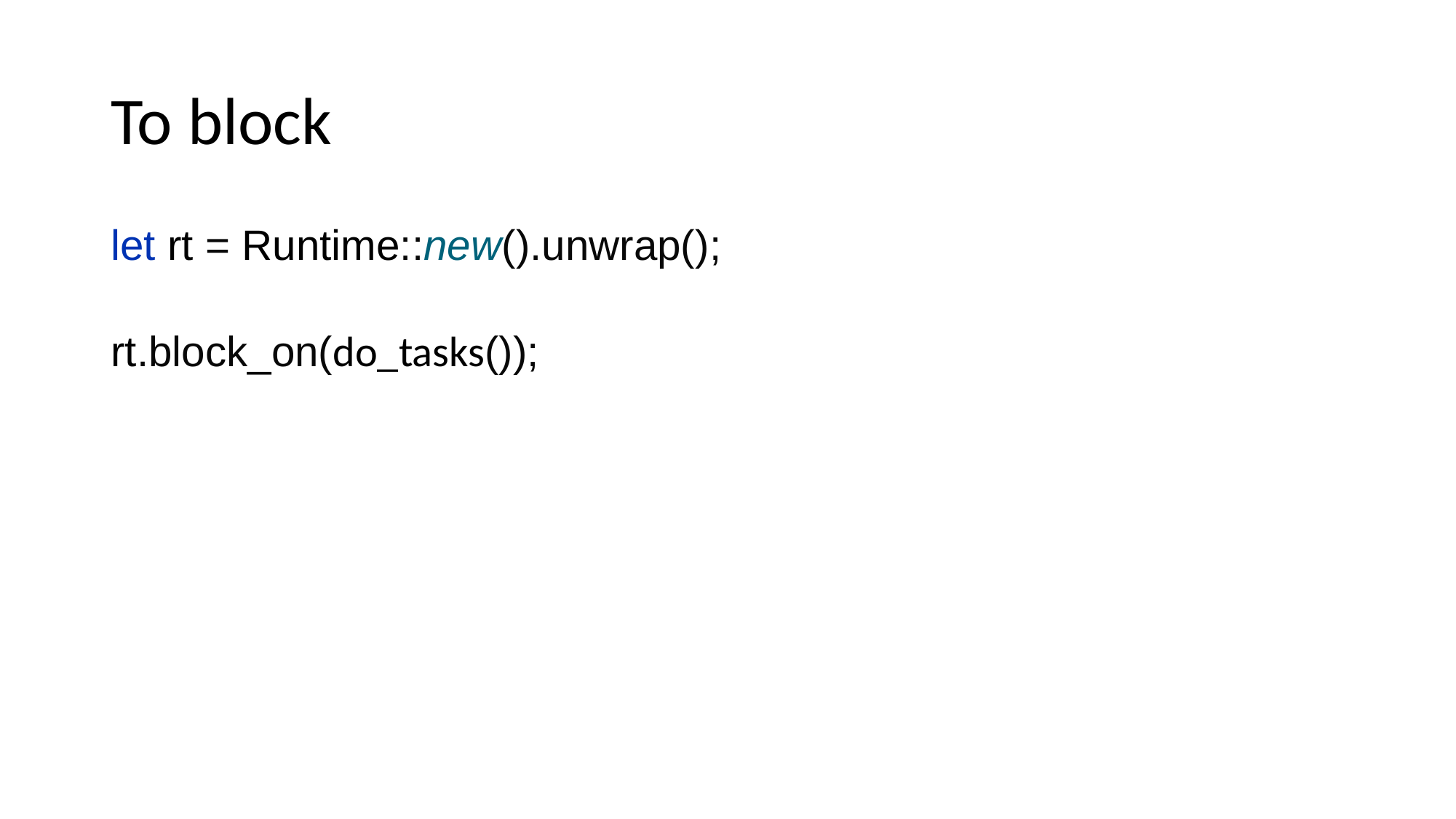

# To block
let rt = Runtime::new().unwrap();
rt.block_on(do_tasks());